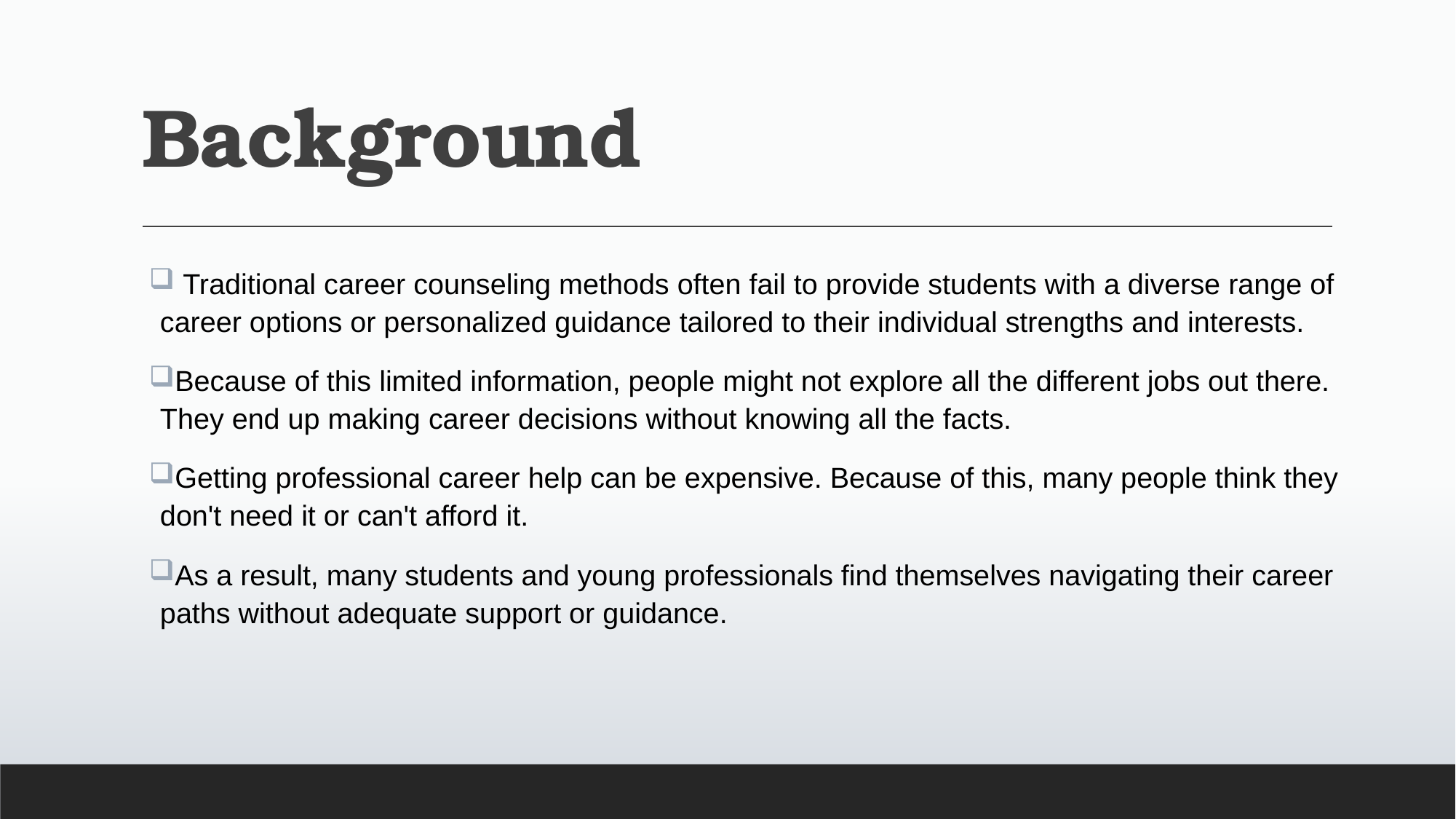

# Introduction Background

 Traditional career counseling methods often fail to provide students with a diverse range of career options or personalized guidance tailored to their individual strengths and interests.
Because of this limited information, people might not explore all the different jobs out there. They end up making career decisions without knowing all the facts.
Getting professional career help can be expensive. Because of this, many people think they don't need it or can't afford it.
As a result, many students and young professionals find themselves navigating their career paths without adequate support or guidance.